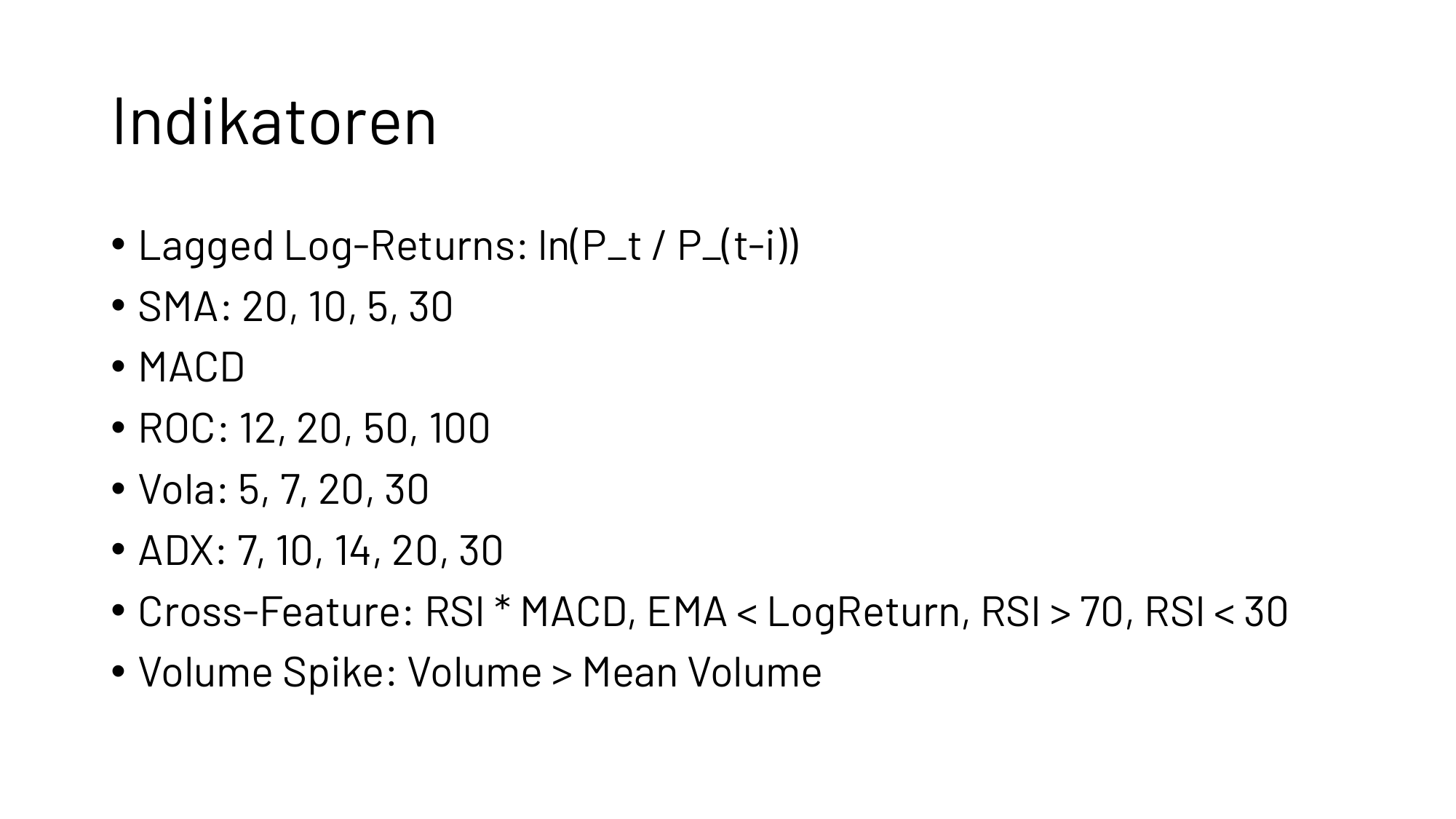

# Indikatoren
Lagged Log-Returns: ln(P_t / P_(t-i))
SMA: 20, 10, 5, 30
MACD
ROC: 12, 20, 50, 100
Vola: 5, 7, 20, 30
ADX: 7, 10, 14, 20, 30
Cross-Feature: RSI * MACD, EMA < LogReturn, RSI > 70, RSI < 30
Volume Spike: Volume > Mean Volume